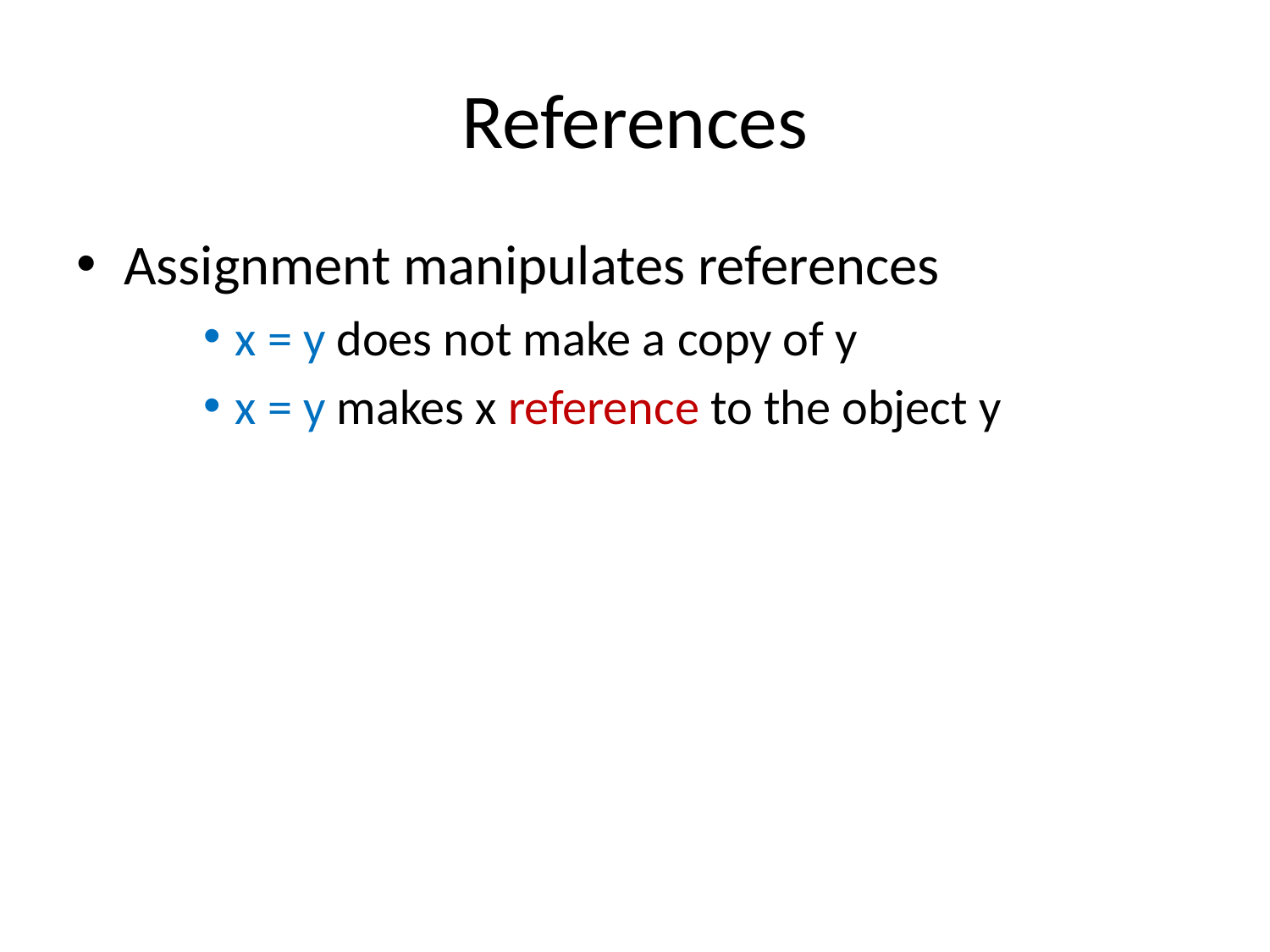

# References
Assignment manipulates references
x = y does not make a copy of y
x = y makes x reference to the object y